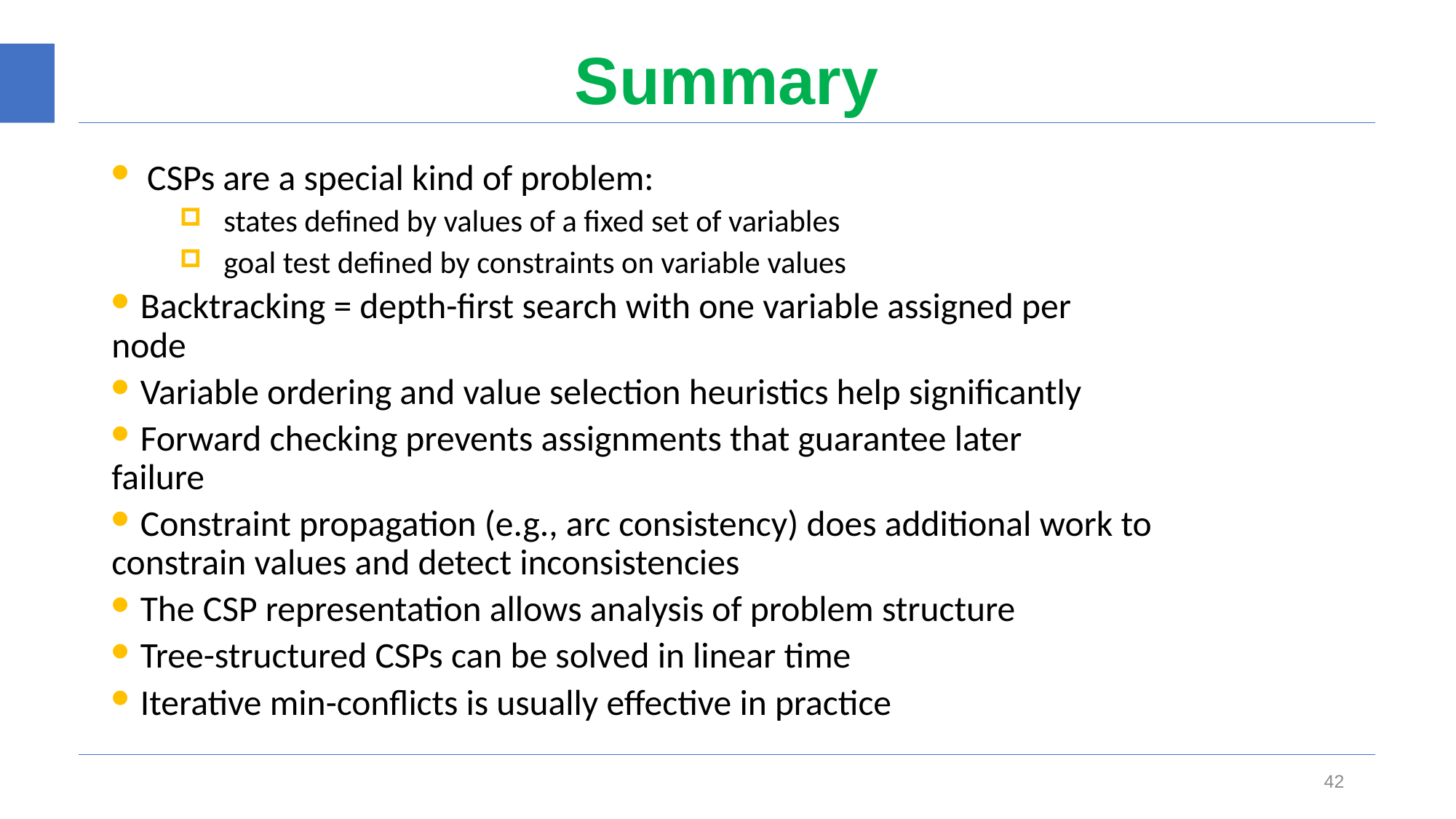

# Summary
CSPs are a special kind of problem:
 states defined by values of a fixed set of variables
 goal test defined by constraints on variable values
 Backtracking = depth-first search with one variable assigned per node
 Variable ordering and value selection heuristics help significantly
 Forward checking prevents assignments that guarantee later failure
 Constraint propagation (e.g., arc consistency) does additional work to constrain values and detect inconsistencies
 The CSP representation allows analysis of problem structure
 Tree-structured CSPs can be solved in linear time
 Iterative min-conflicts is usually effective in practice
42